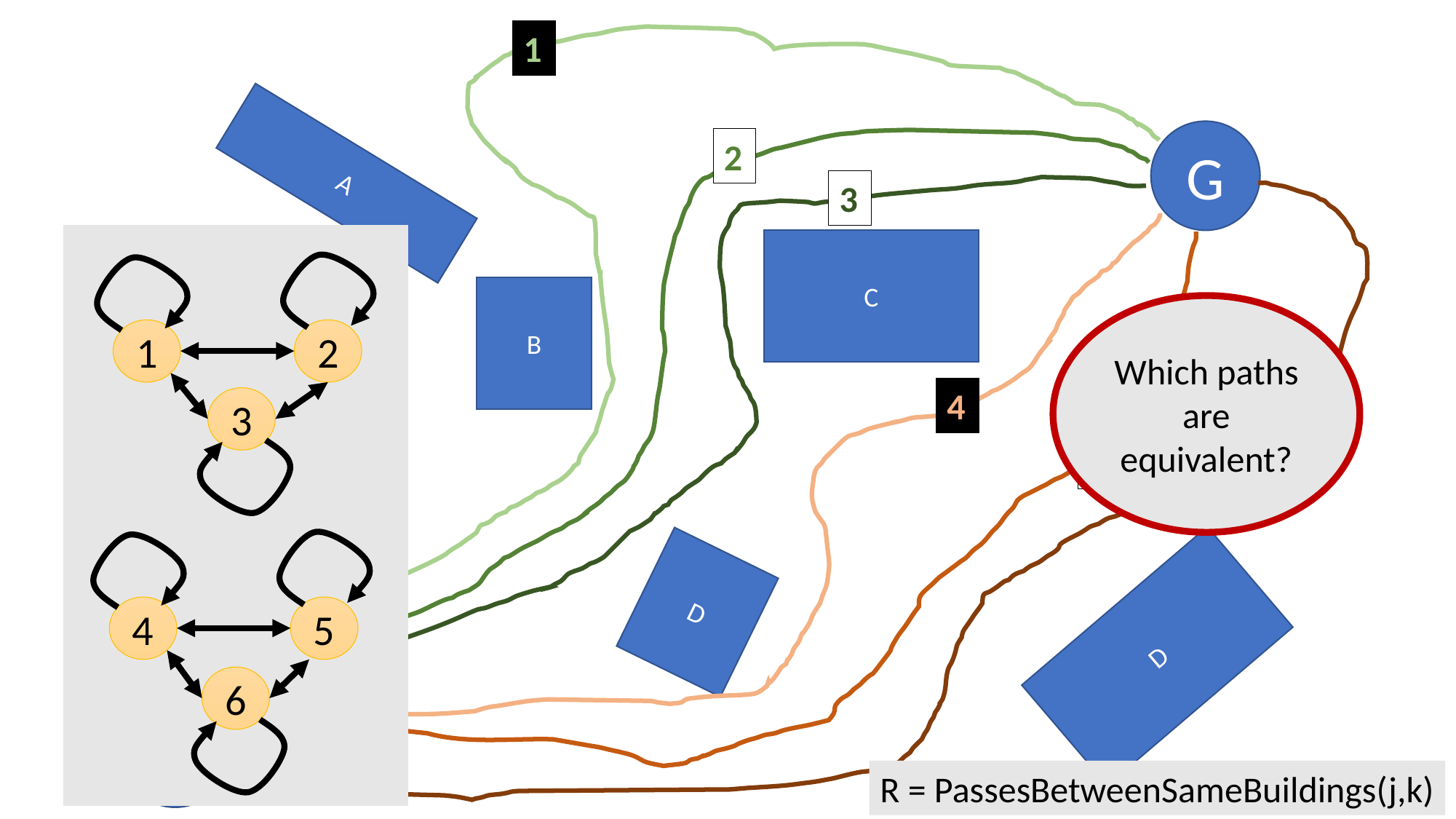

1
1
G
2

A
3

C

B
Which paths are equivalent?
1
2
4
3
5

6

D
D
4
5
6
R

R = PassesBetweenSameBuildings(j,k)